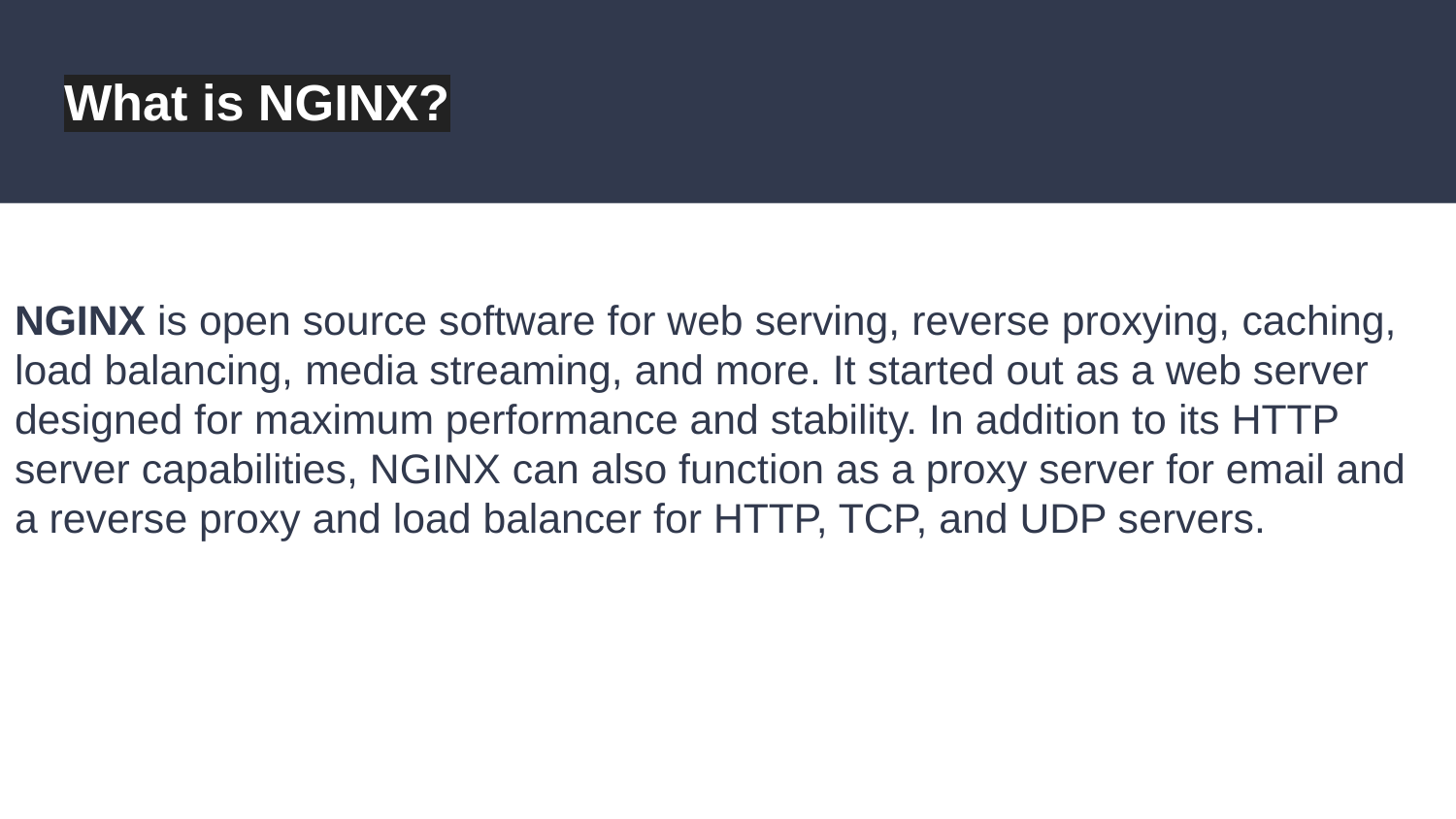

# What is NGINX?

NGINX is open source software for web serving, reverse proxying, caching, load balancing, media streaming, and more. It started out as a web server designed for maximum performance and stability. In addition to its HTTP server capabilities, NGINX can also function as a proxy server for email and a reverse proxy and load balancer for HTTP, TCP, and UDP servers.